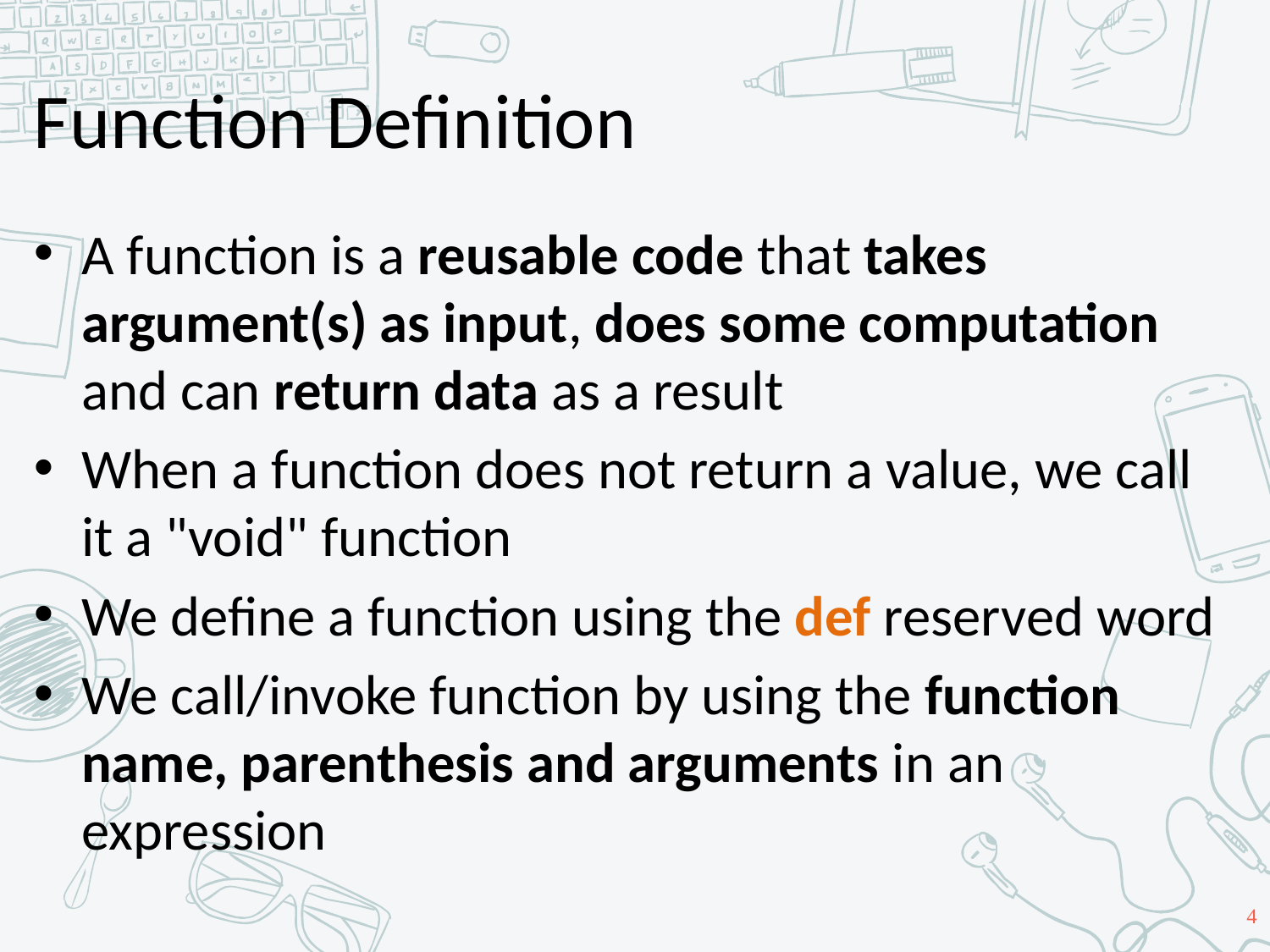

# Function Definition
A function is a reusable code that takes argument(s) as input, does some computation and can return data as a result
When a function does not return a value, we call it a "void" function
We define a function using the def reserved word
We call/invoke function by using the function name, parenthesis and arguments in an expression
4